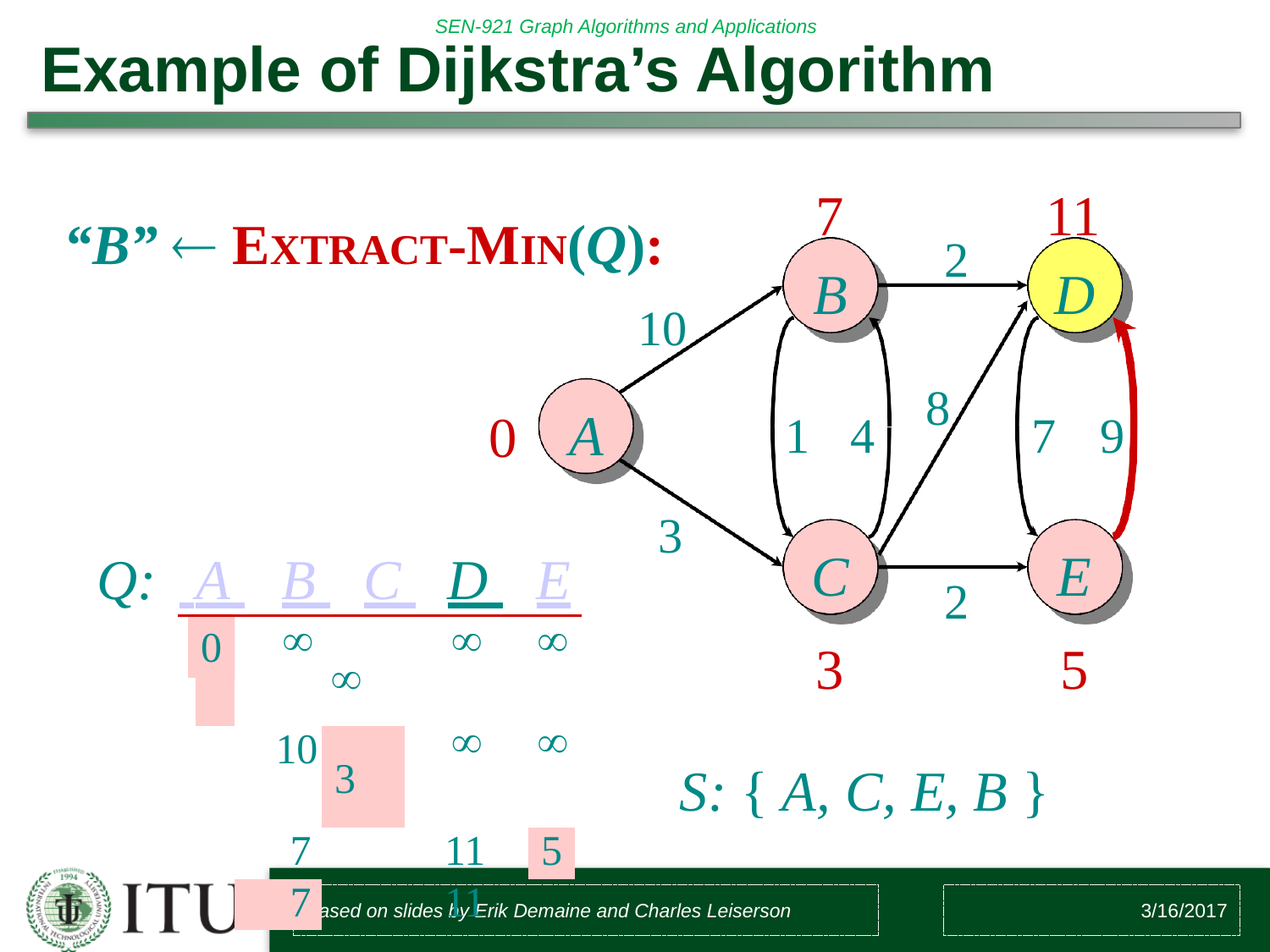

# Example of Dijkstra’s Algorithm

7
B
11
D
“B” ← EXTRACT-MIN(Q):
10
2

8
A
0
1	4
7	9

3
C
3
E
5
Q:	 A 	B 	C 	D 	E
2

| 0 | ∞ | ∞ | ∞ | ∞ |
| --- | --- | --- | --- | --- |
|  | 10 | 3 | ∞ | ∞ |
|  | 7 |  | 11 | 5 |
|  | 7 |  | 11 |  |
S: { A, C, E, B }
Based on slides by Erik Demaine and Charles Leiserson
3/16/2017